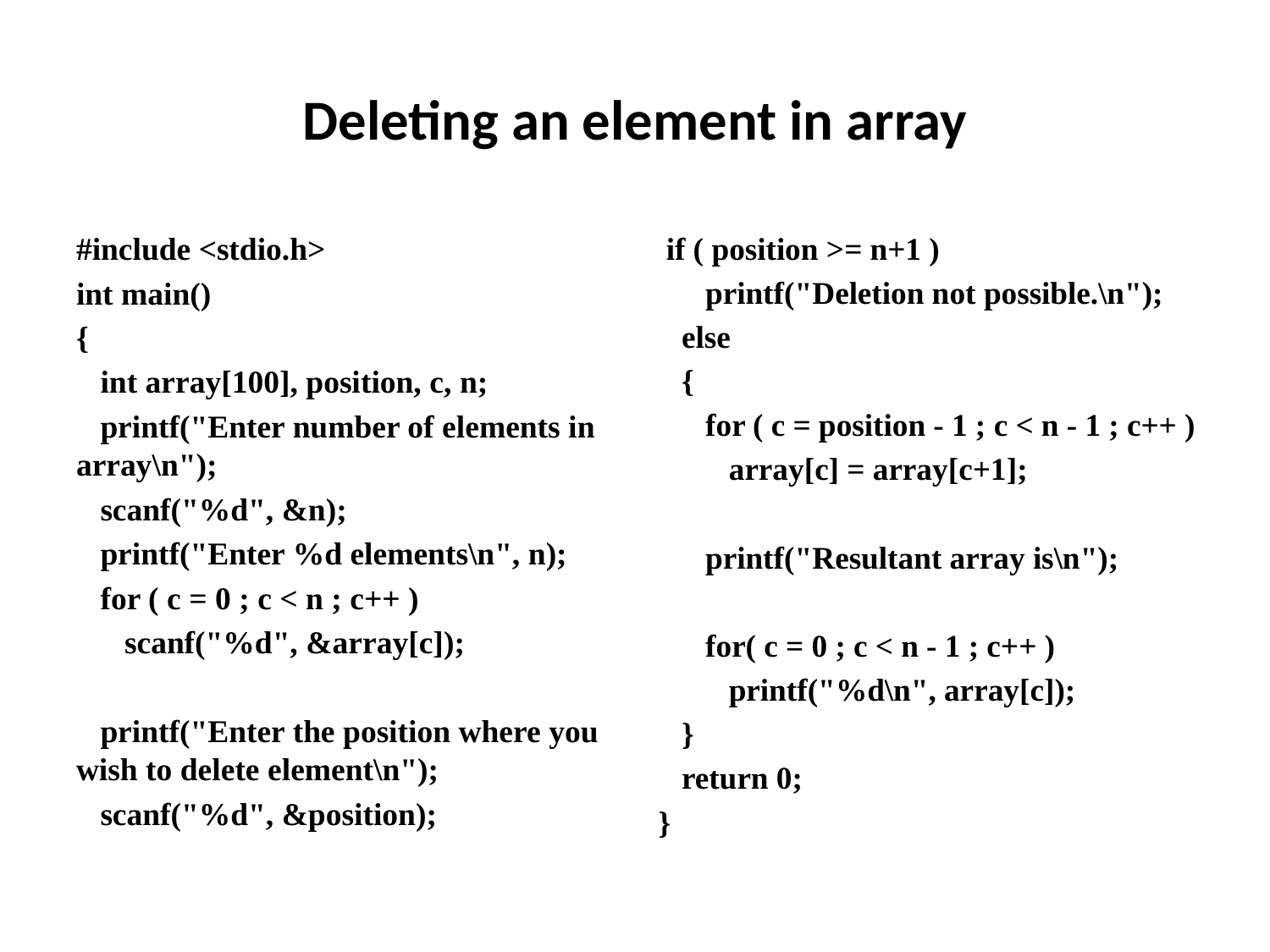

# Deleting an element in array
#include <stdio.h>
int main()
{
   int array[100], position, c, n;
   printf("Enter number of elements in array\n");
   scanf("%d", &n);
   printf("Enter %d elements\n", n);
   for ( c = 0 ; c < n ; c++ )
      scanf("%d", &array[c]);

   printf("Enter the position where you wish to delete element\n");
   scanf("%d", &position);
 if ( position >= n+1 )
      printf("Deletion not possible.\n");
   else
   {
      for ( c = position - 1 ; c < n - 1 ; c++ )
         array[c] = array[c+1];

      printf("Resultant array is\n");

      for( c = 0 ; c < n - 1 ; c++ )
         printf("%d\n", array[c]);
   }
   return 0;
}